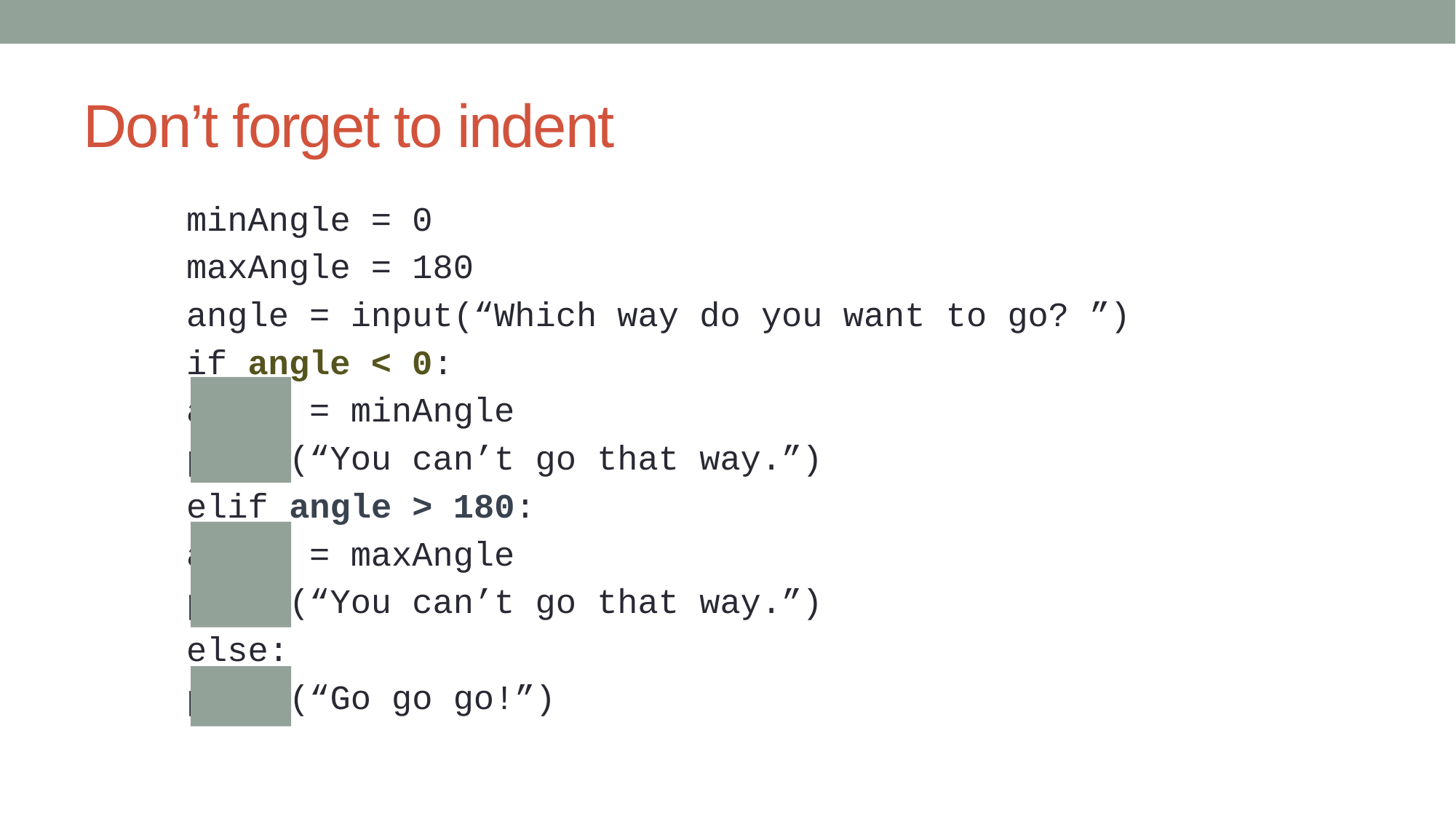

# Don’t forget to indent
	minAngle = 0
	maxAngle = 180
	angle = input(“Which way do you want to go? ”)
	if angle < 0:
		angle = minAngle
		print(“You can’t go that way.”)
	elif angle > 180:
		angle = maxAngle
		print(“You can’t go that way.”)
	else:
		print(“Go go go!”)